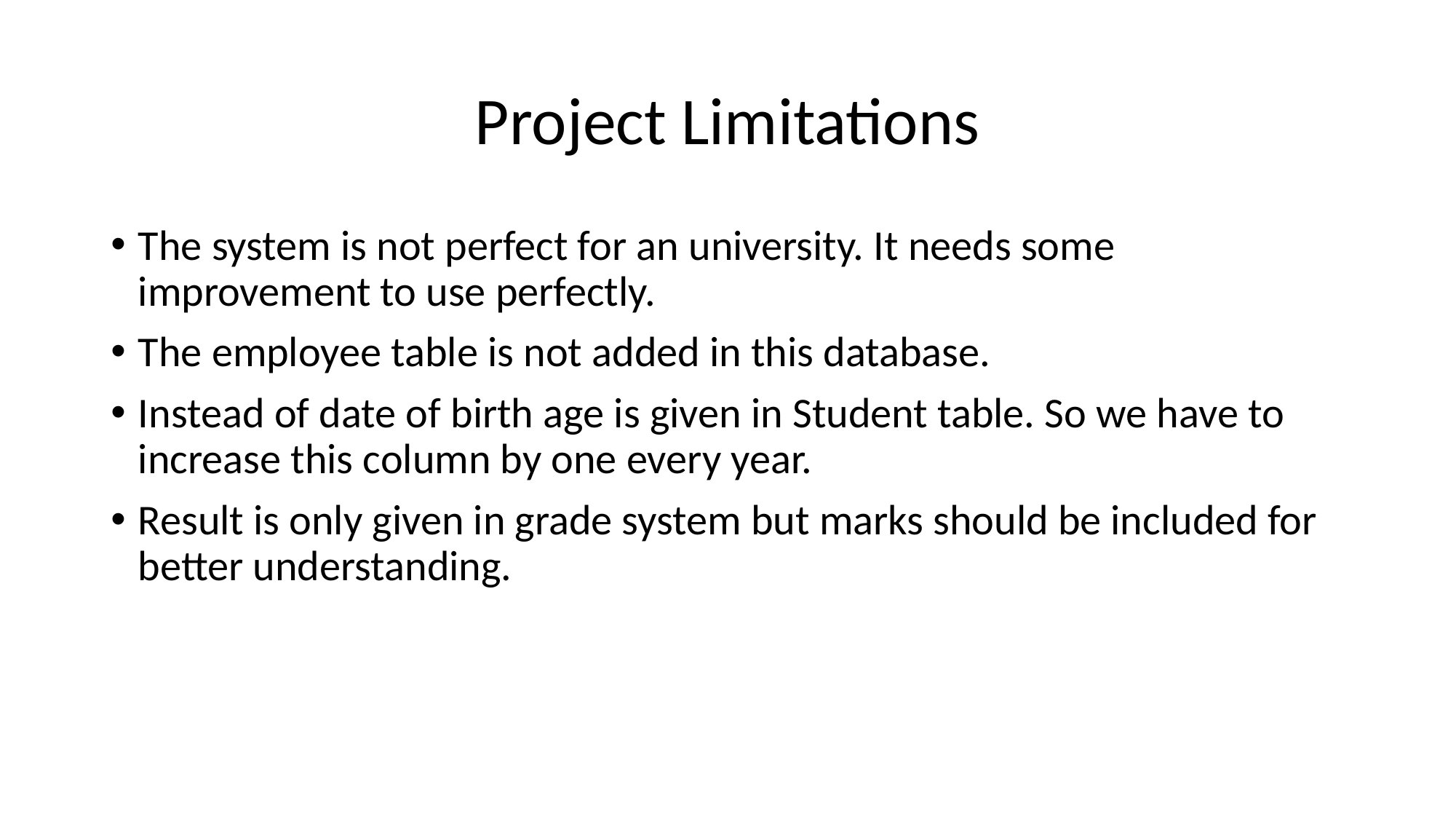

# Project Limitations
The system is not perfect for an university. It needs some improvement to use perfectly.
The employee table is not added in this database.
Instead of date of birth age is given in Student table. So we have to increase this column by one every year.
Result is only given in grade system but marks should be included for better understanding.